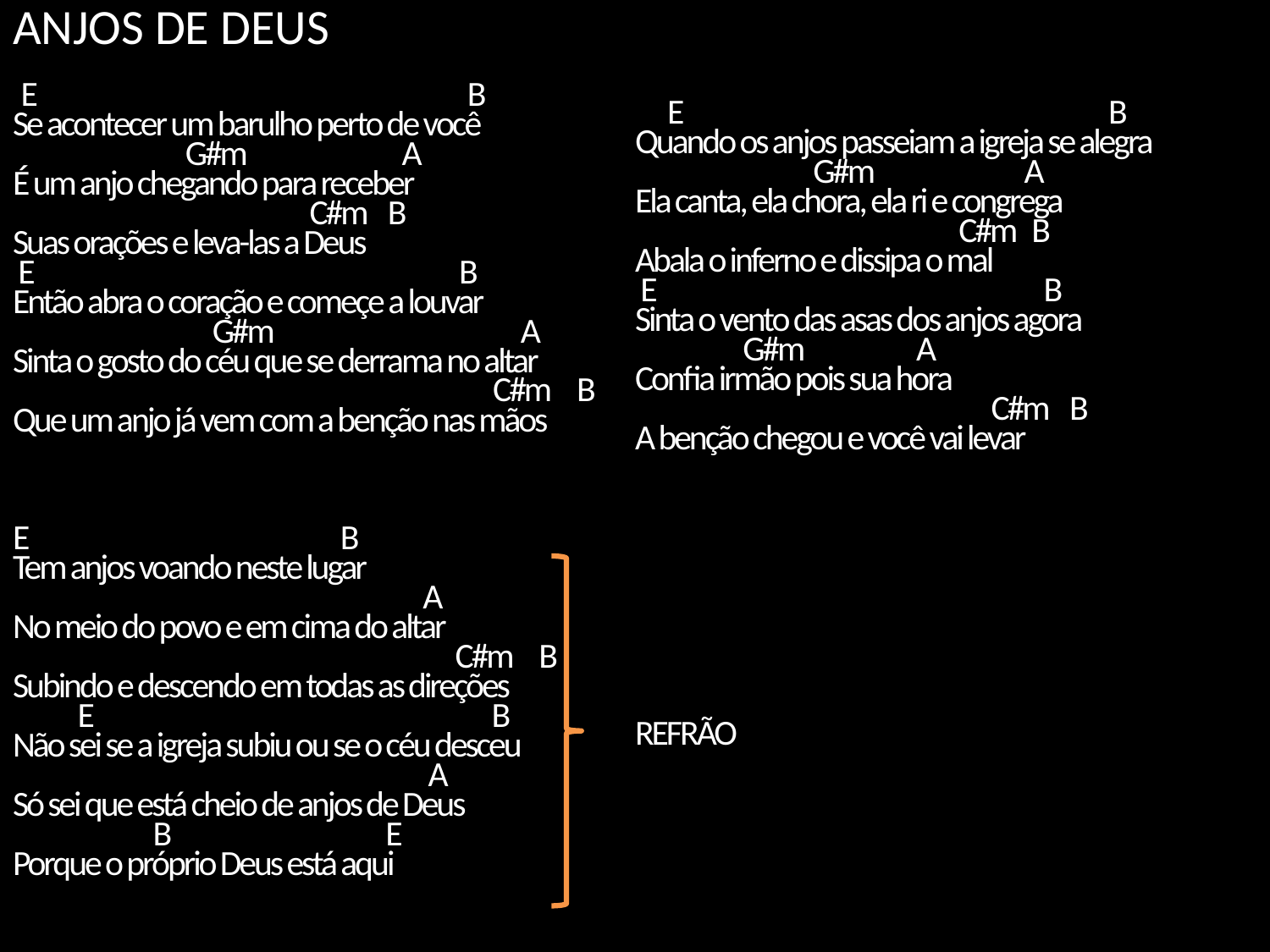

# ANJOS DE DEUS E                                                                                B Se acontecer um barulho perto de você G#m                             A É um anjo chegando para receber C#m    B Suas orações e leva-las a Deus E                                                                               B Então abra o coração e começe a louvar G#m                                              A Sinta o gosto do céu que se derrama no altar C#m     B Que um anjo já vem com a benção nas mãos E                                                          B Tem anjos voando neste lugar A No meio do povo e em cima do altar C#m     B Subindo e descendo em todas as direções E                                                                          B Não sei se a igreja subiu ou se o céu desceu A Só sei que está cheio de anjos de Deus B                                        E Porque o próprio Deus está aqui E                                                                               B Quando os anjos passeiam a igreja se alegra G#m                            A Ela canta, ela chora, ela ri e congrega C#m   B Abala o inferno e dissipa o mal E                                                                        B Sinta o vento das asas dos anjos agora G#m                     A Confia irmão pois sua hora C#m    B A benção chegou e você vai levar REFRÃO